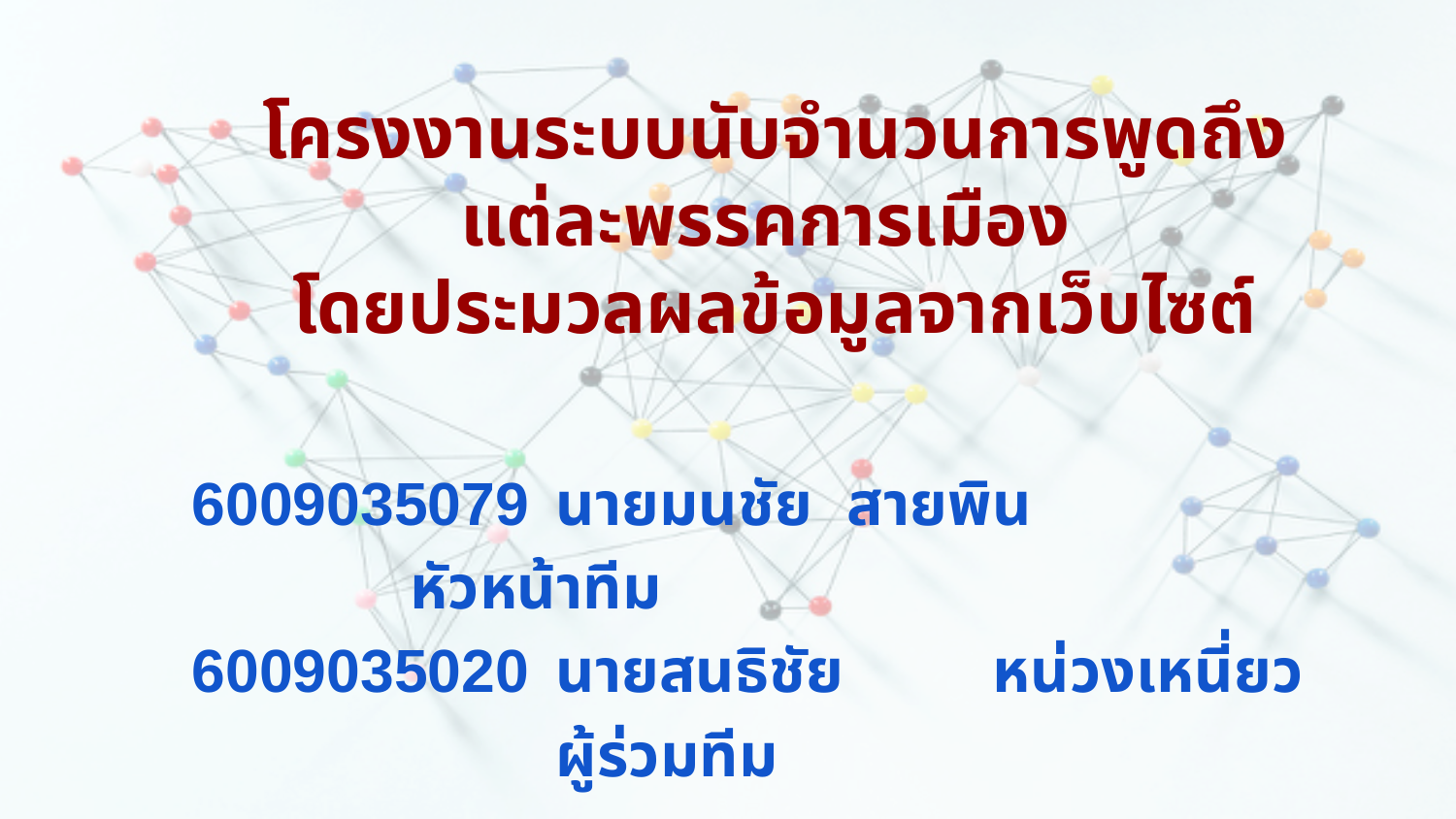

โครงงานระบบนับจำนวนการพูดถึงแต่ละพรรคการเมือง
โดยประมวลผลข้อมูลจากเว็บไซต์
6009035079 	นายมนชัย	สายพิน				หัวหน้าทีม
6009035020	นายสนธิชัย 	หน่วงเหนี่ยว			ผู้ร่วมทีม